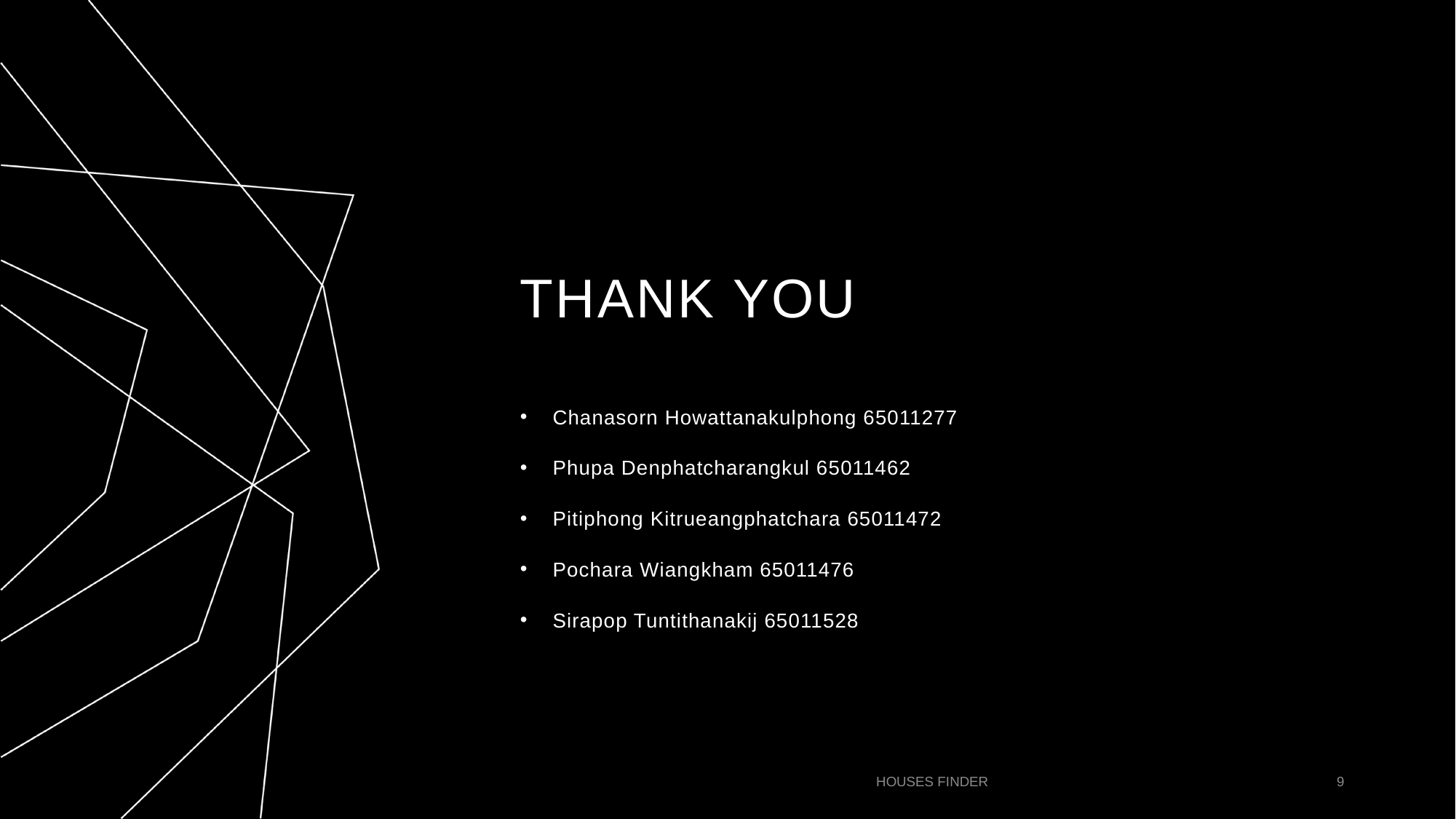

# THANK YOU
Chanasorn Howattanakulphong 65011277
Phupa Denphatcharangkul 65011462
Pitiphong Kitrueangphatchara 65011472
Pochara Wiangkham 65011476
Sirapop Tuntithanakij 65011528

HOUSES FINDER
9